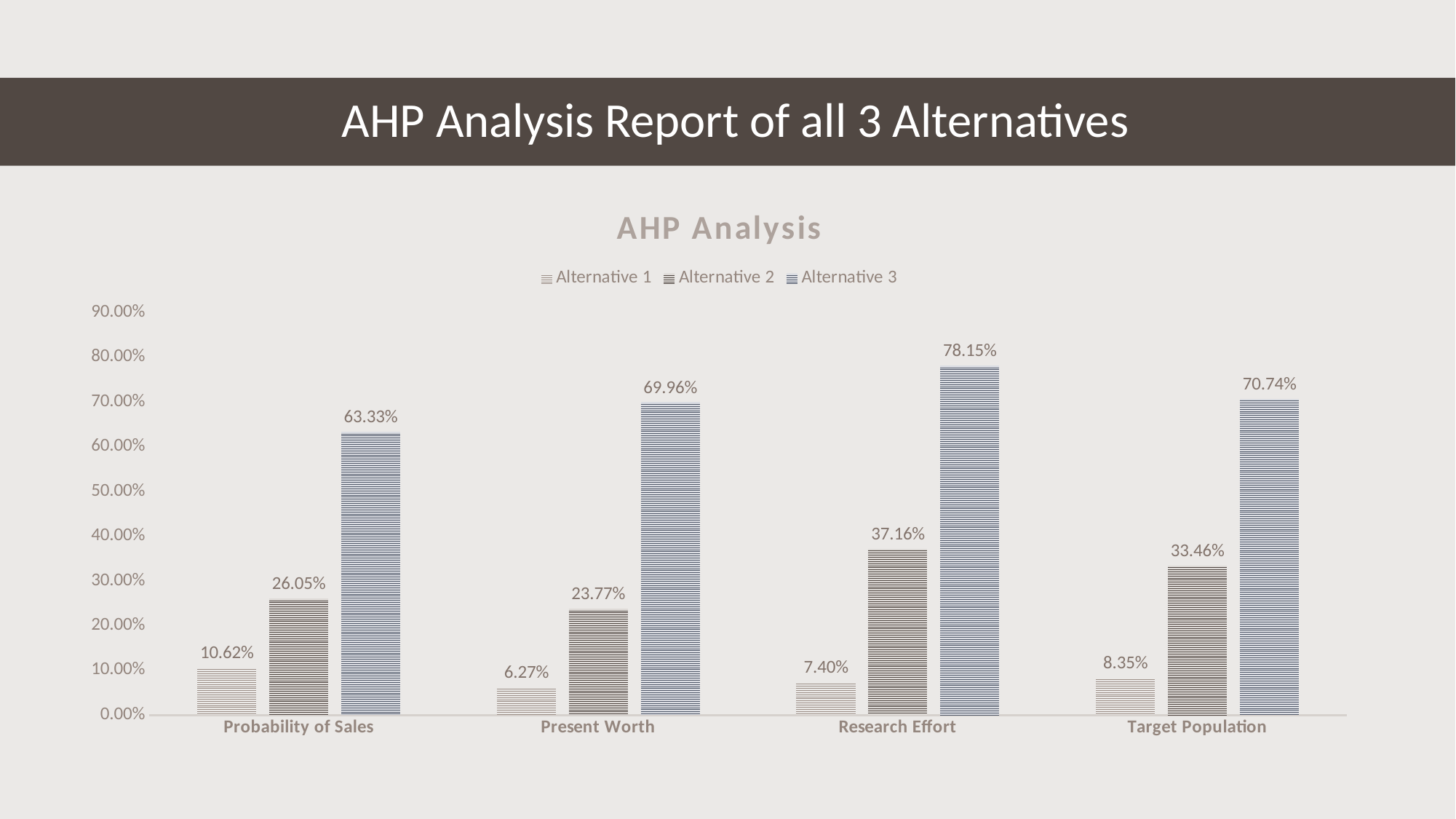

AHP Analysis Report of all 3 Alternatives

### Chart: AHP Analysis

| Category | Alternative 1 | Alternative 2 | Alternative 3 |
|---|---|---|---|
| Probability of Sales | 0.1061563235476279 | 0.26049795615013005 | 0.633345720302242 |
| Present Worth | 0.06267777211173438 | 0.2377018527961924 | 0.6996203750920733 |
| Research Effort | 0.07401213922953054 | 0.37160906726124115 | 0.7814938684503904 |
| Target Population | 0.08347755304277044 | 0.3345720302242042 | 0.7074197943763162 |